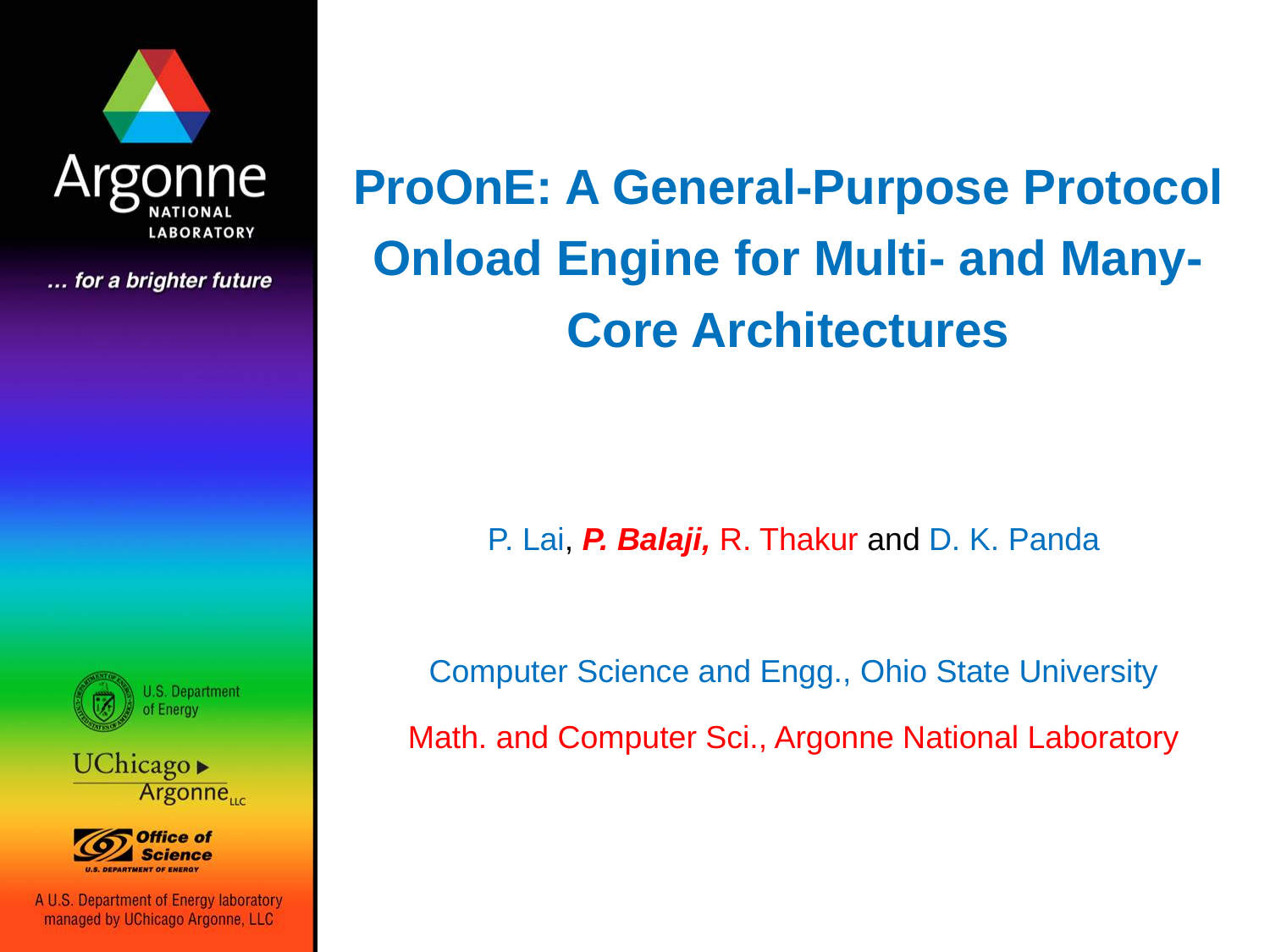

# ProOnE: A General-Purpose Protocol Onload Engine for Multi- and Many-Core Architectures
P. Lai, P. Balaji, R. Thakur and D. K. Panda

Computer Science and Engg., Ohio State University
Math. and Computer Sci., Argonne National Laboratory